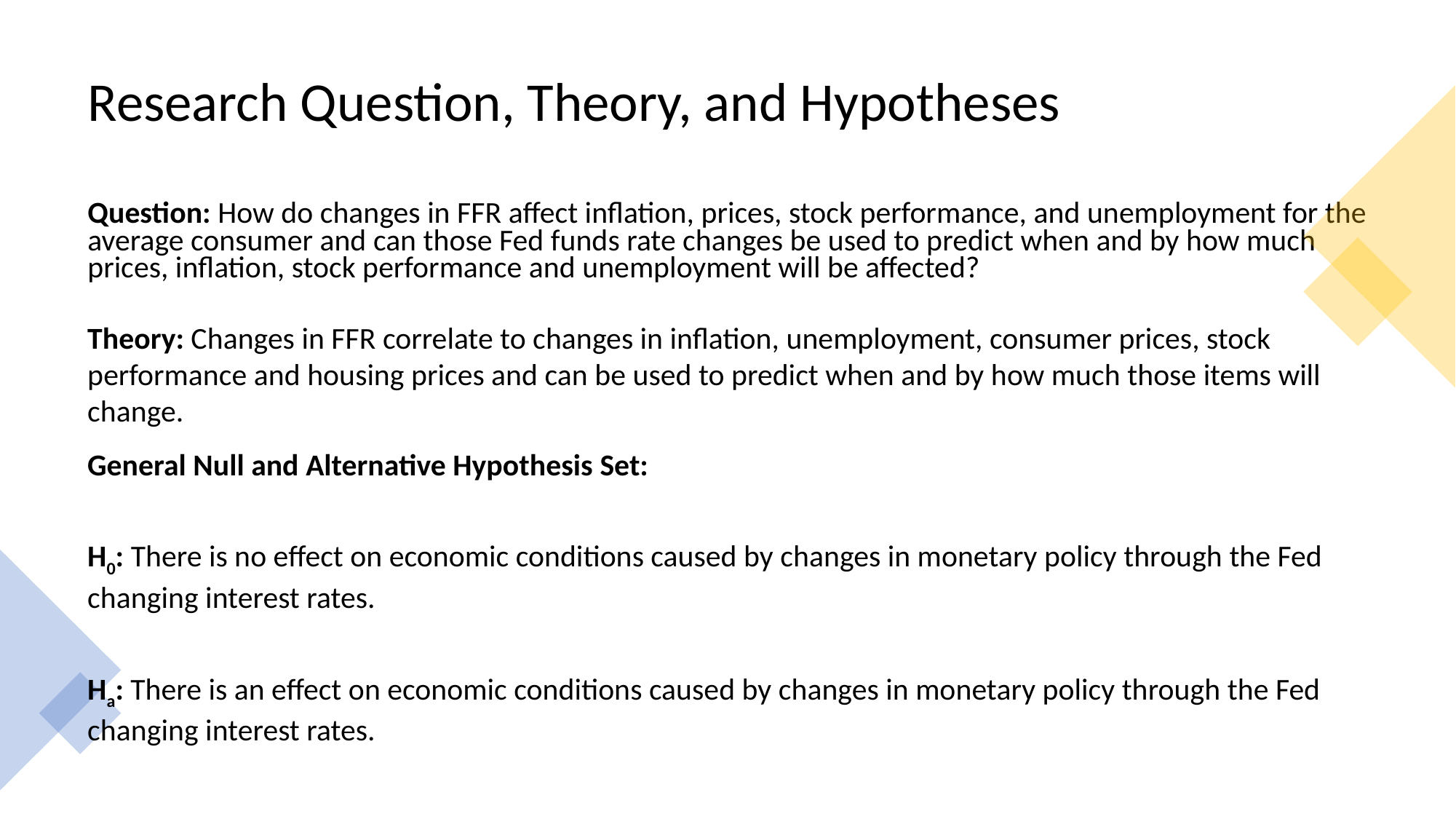

# Research Question, Theory, and Hypotheses

Question: How do changes in FFR affect inflation, prices, stock performance, and unemployment for the average consumer and can those Fed funds rate changes be used to predict when and by how much prices, inflation, stock performance and unemployment will be affected?

Theory: Changes in FFR correlate to changes in inflation, unemployment, consumer prices, stock performance and housing prices and can be used to predict when and by how much those items will change.
General Null and Alternative Hypothesis Set:

H0: There is no effect on economic conditions caused by changes in monetary policy through the Fed changing interest rates.

Ha: There is an effect on economic conditions caused by changes in monetary policy through the Fed changing interest rates.